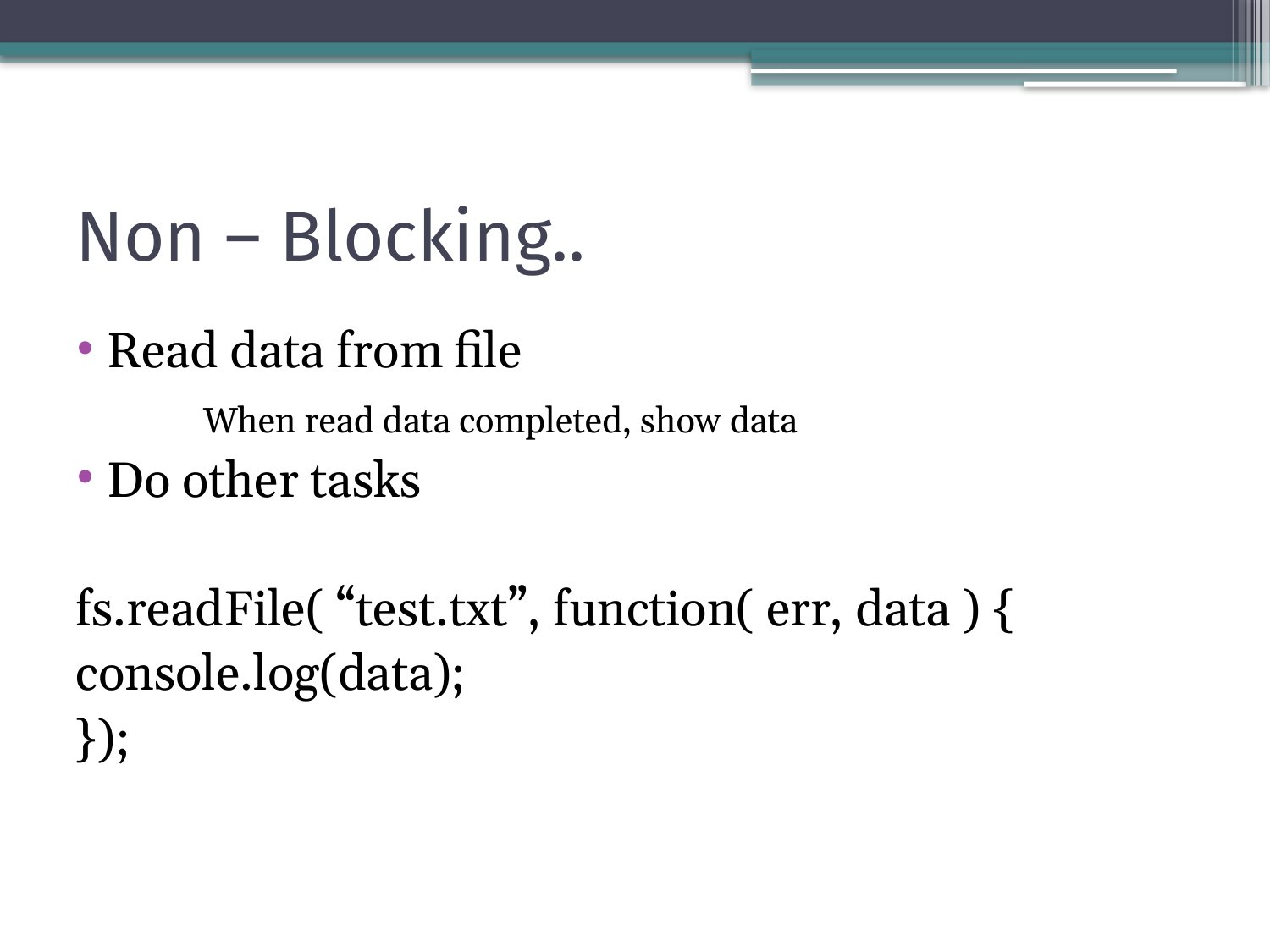

# Non – Blocking..
 Read data from file
	When read data completed, show data
 Do other tasks

fs.readFile( “test.txt”, function( err, data ) {
console.log(data);
});